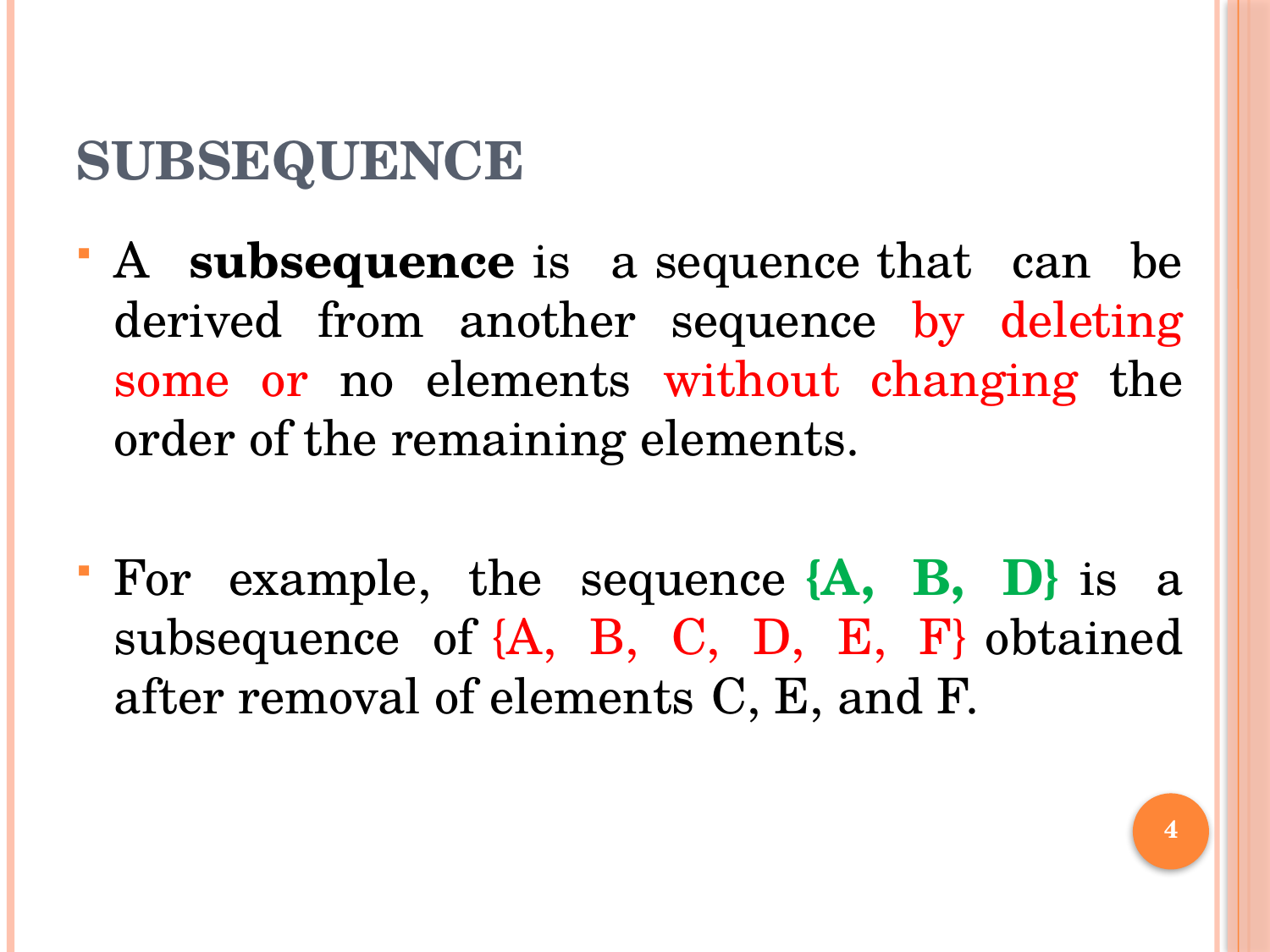

# Subsequence
A subsequence is a sequence that can be derived from another sequence by deleting some or no elements without changing the order of the remaining elements.

For example, the sequence {A, B, D} is a subsequence of {A, B, C, D, E, F} obtained after removal of elements C, E, and F.
4